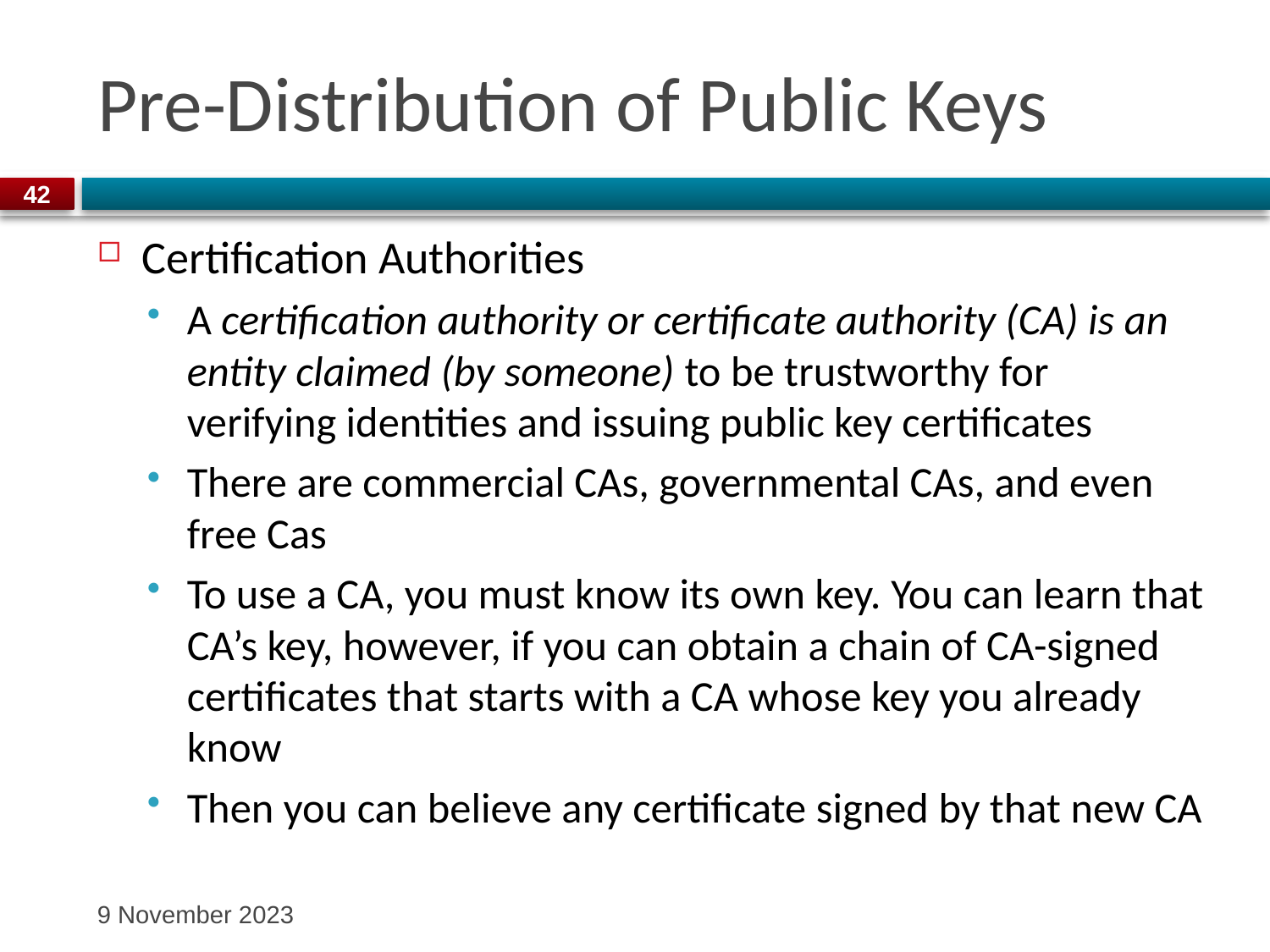

# Pre-Distribution of Public Keys
42
Certification Authorities
A certification authority or certificate authority (CA) is an entity claimed (by someone) to be trustworthy for verifying identities and issuing public key certificates
There are commercial CAs, governmental CAs, and even free Cas
To use a CA, you must know its own key. You can learn that CA’s key, however, if you can obtain a chain of CA-signed certificates that starts with a CA whose key you already know
Then you can believe any certificate signed by that new CA
9 November 2023